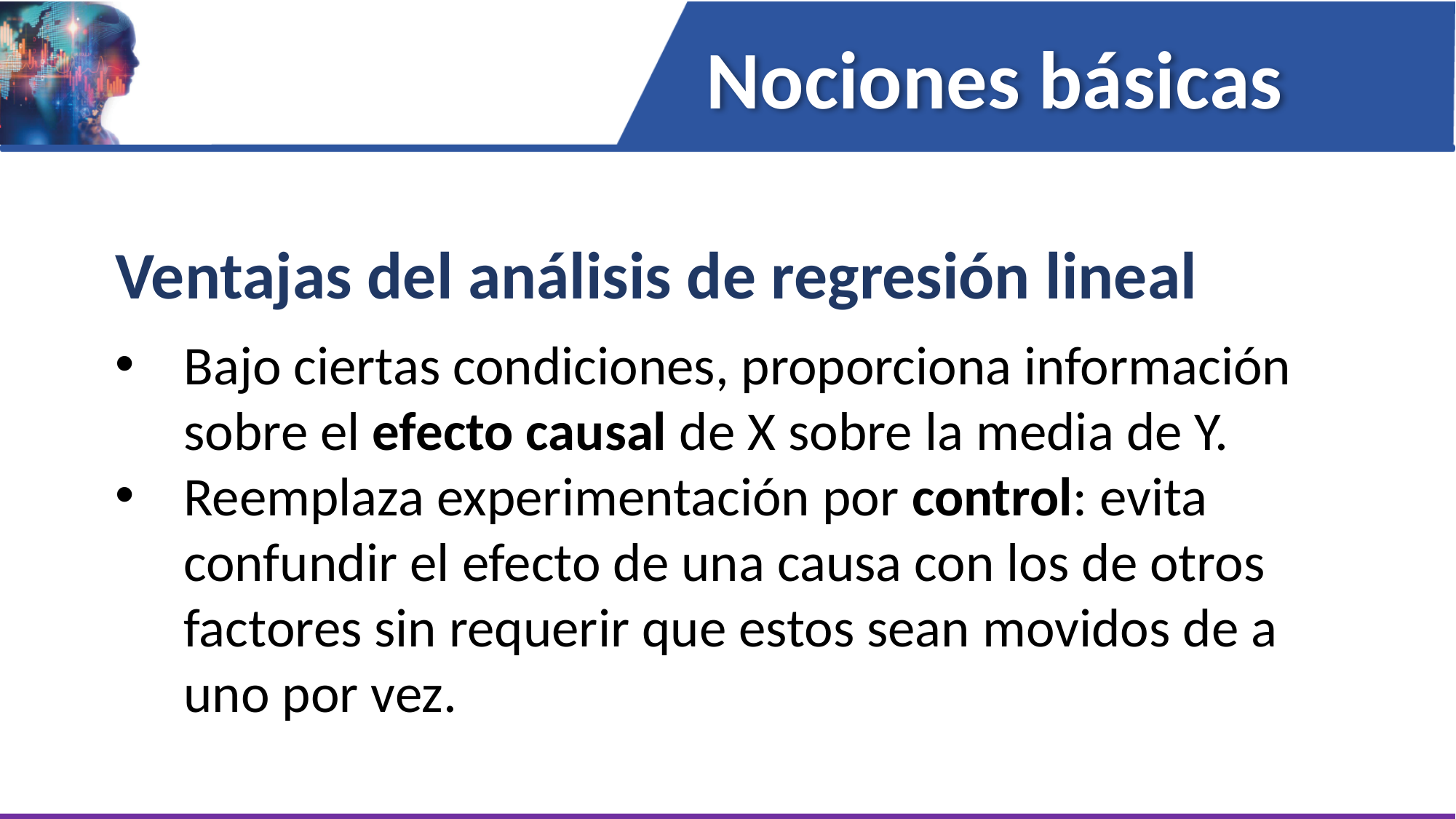

Nociones básicas
Ventajas del análisis de regresión lineal
Bajo ciertas condiciones, proporciona información sobre el efecto causal de X sobre la media de Y.
Reemplaza experimentación por control: evita confundir el efecto de una causa con los de otros factores sin requerir que estos sean movidos de a uno por vez.